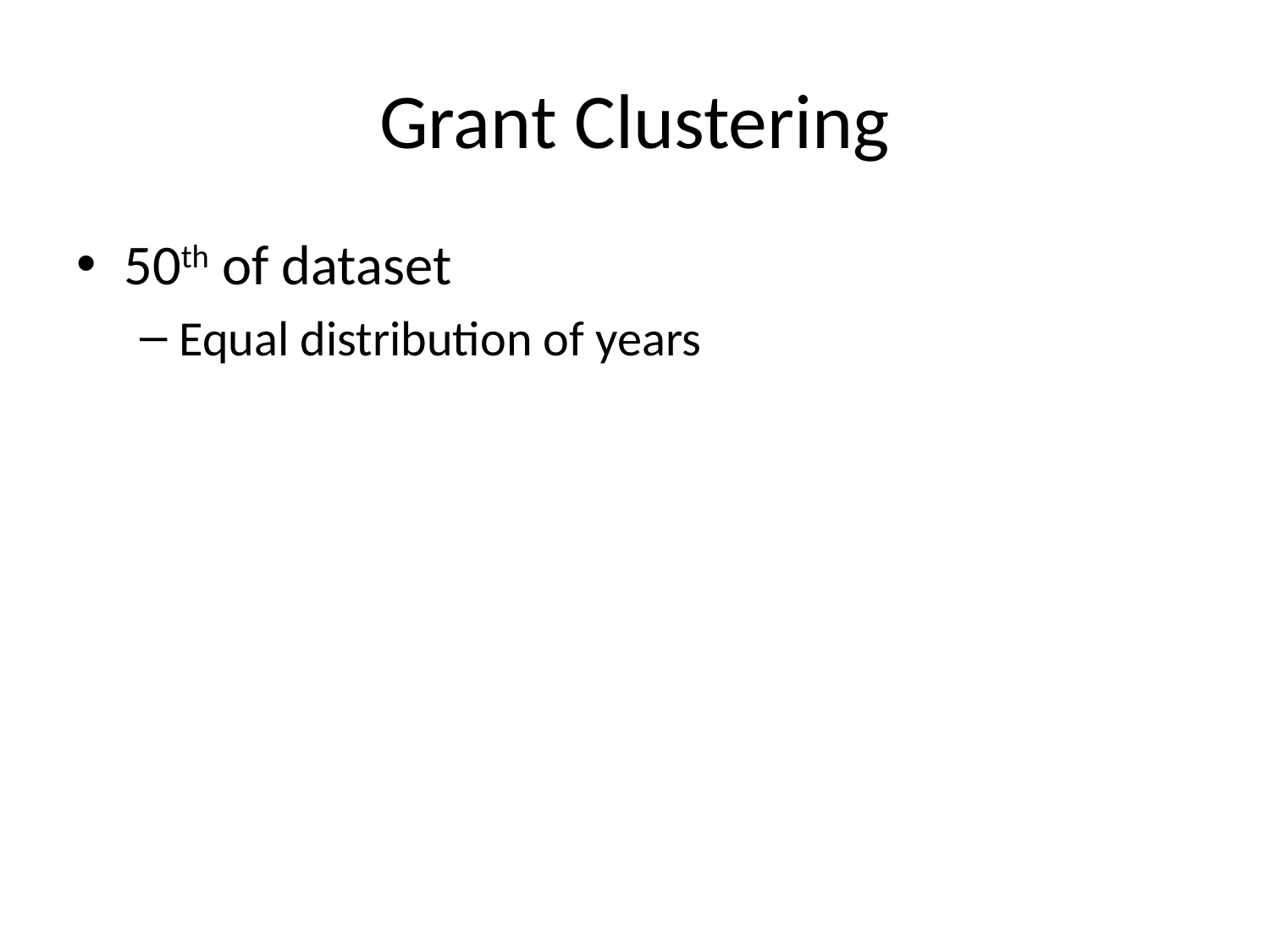

# Grant Clustering
50th of dataset
Equal distribution of years